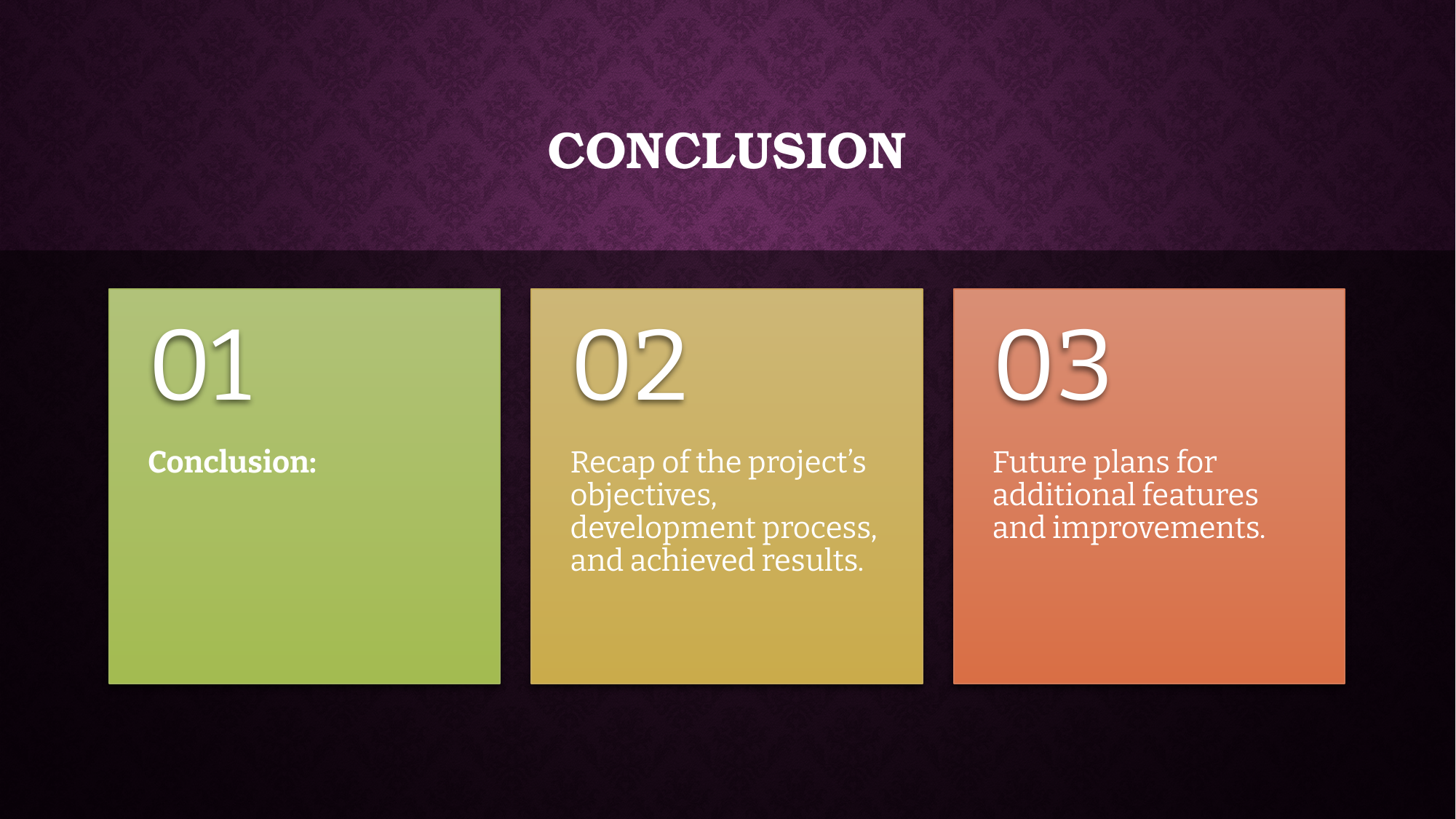

# Conclusion

Conclusion:
01
Recap of the project’s objectives, development process, and achieved results.
02
Future plans for additional features and improvements.
03